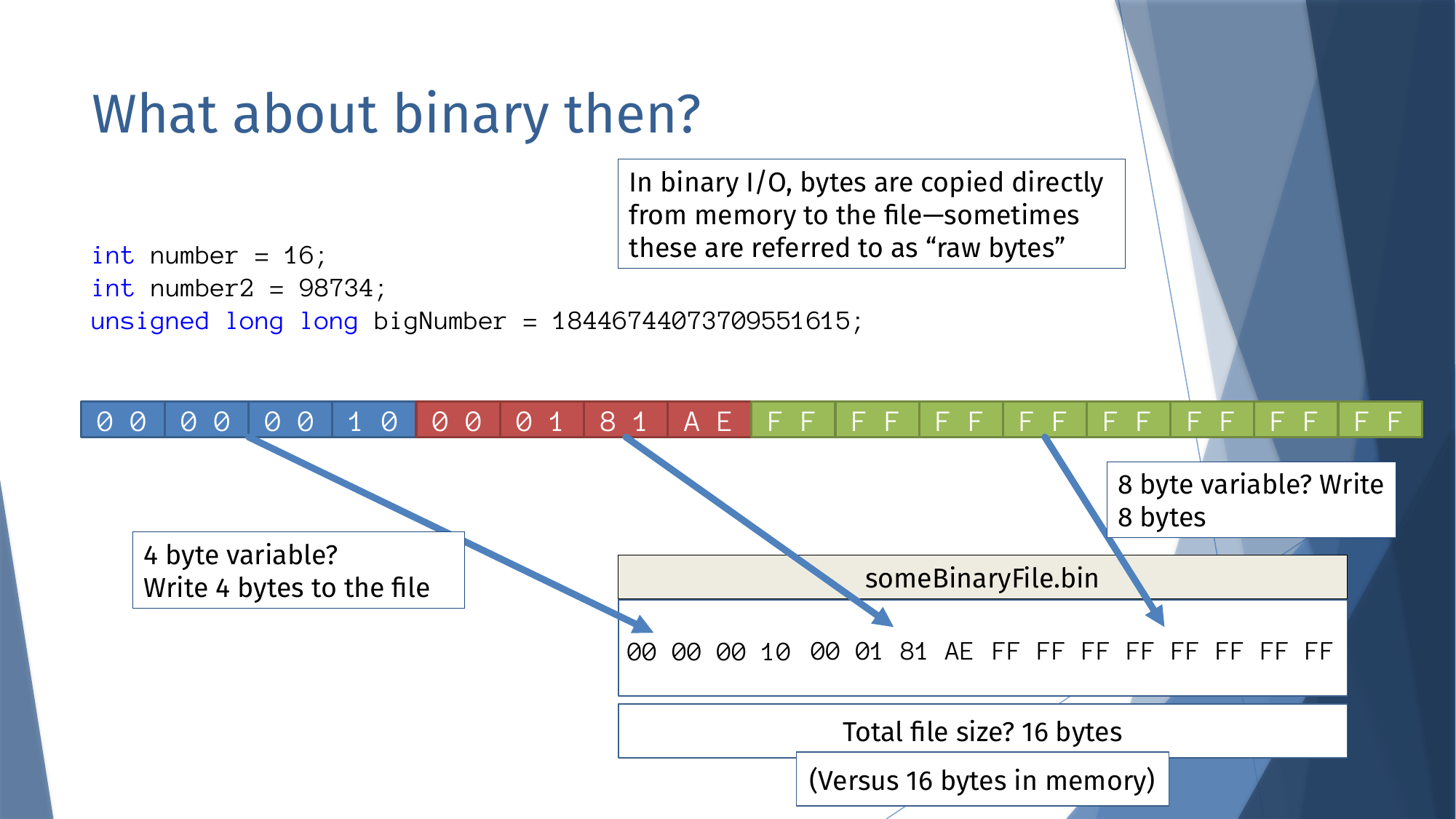

# What about binary then?
In binary I/O, bytes are copied directly from memory to the file—sometimes these are referred to as “raw bytes”
int number = 16;
int number2 = 98734;
unsigned long long bigNumber = 18446744073709551615;
0 0
0 0
0 0
1 0
0 0
0 1
8 1
A E
F F
F F
F F
F F
F F
F F
F F
F F

00 00 00 10
00 01 81 AE
FF FF FF FF FF FF FF FF
8 byte variable? Write 8 bytes
4 byte variable?
Write 4 bytes to the file
someBinaryFile.bin

Total file size? 16 bytes
(Versus 16 bytes in memory)